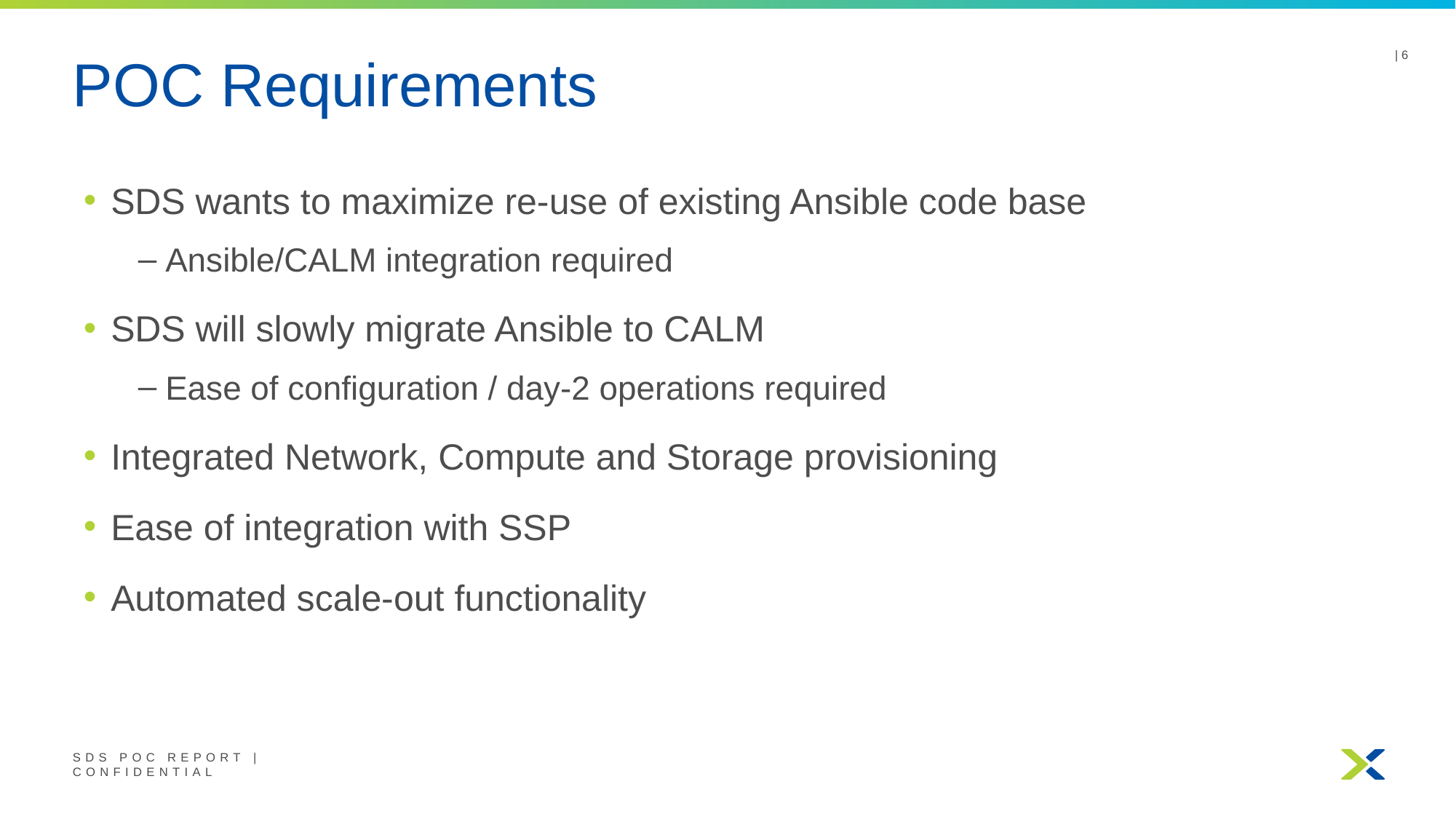

# POC Requirements
| 6
SDS wants to maximize re-use of existing Ansible code base
Ansible/CALM integration required
SDS will slowly migrate Ansible to CALM
Ease of configuration / day-2 operations required
Integrated Network, Compute and Storage provisioning
Ease of integration with SSP
Automated scale-out functionality

SDS POC Report | Confidential